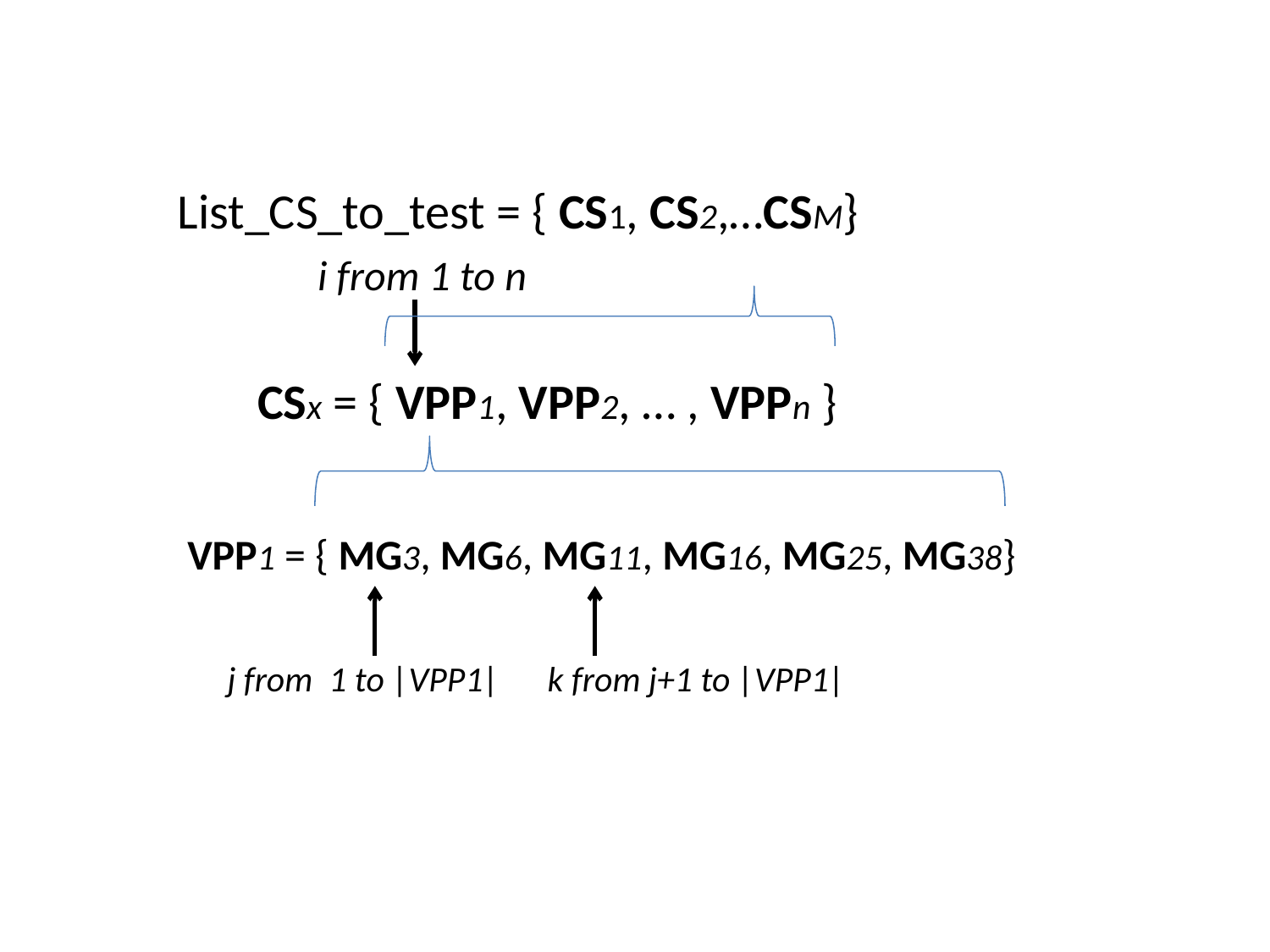

List_CS_to_test = { CS1, CS2,…CSM}
i from 1 to n
CSx = { VPP1, VPP2, … , VPPn }
VPP1 = { MG3, MG6, MG11, MG16, MG25, MG38}
j from  1 to |VPP1|
k from j+1 to |VPP1|